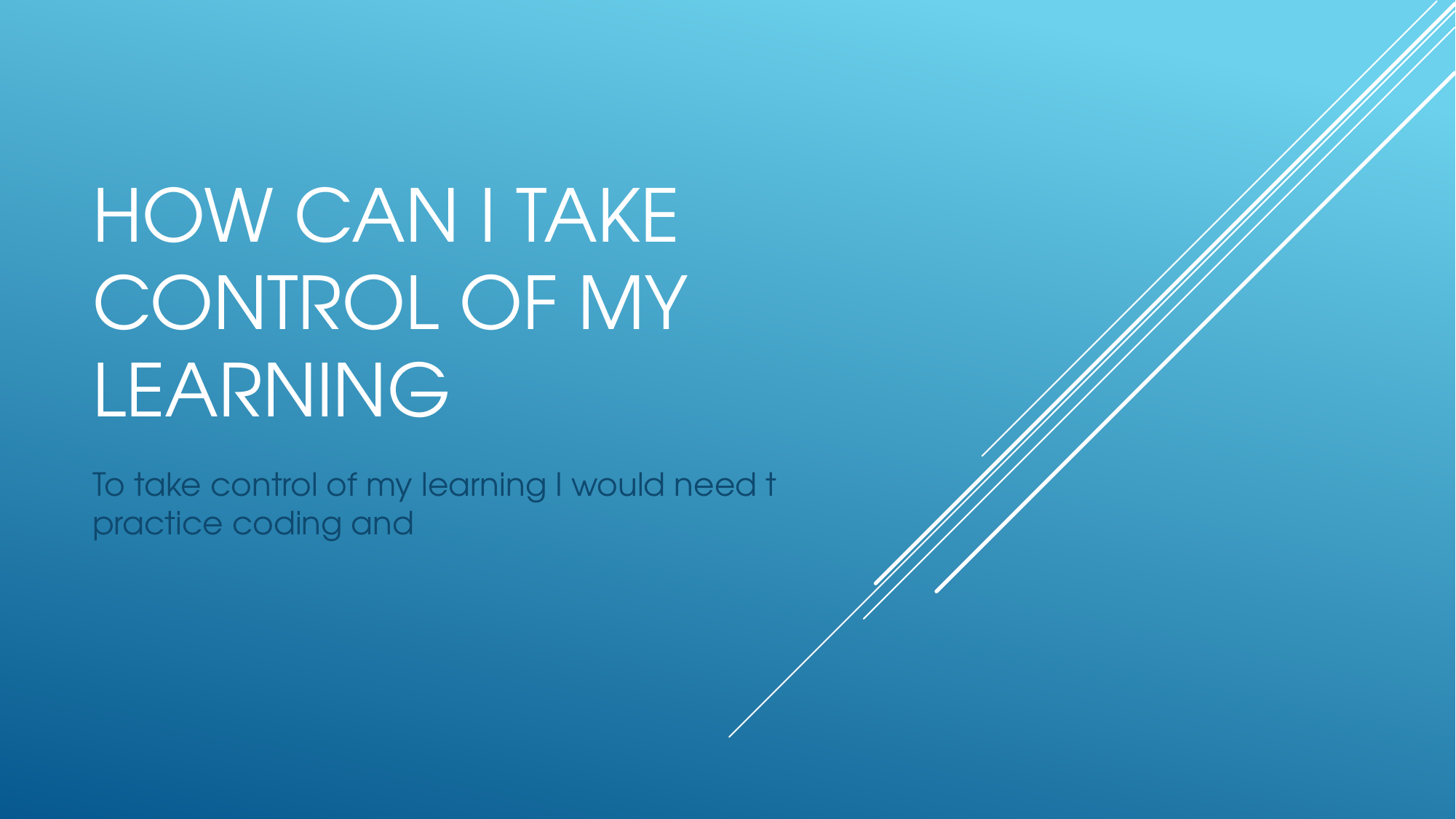

# How can I take control of my learning
To take control of my learning I would need t practice coding and